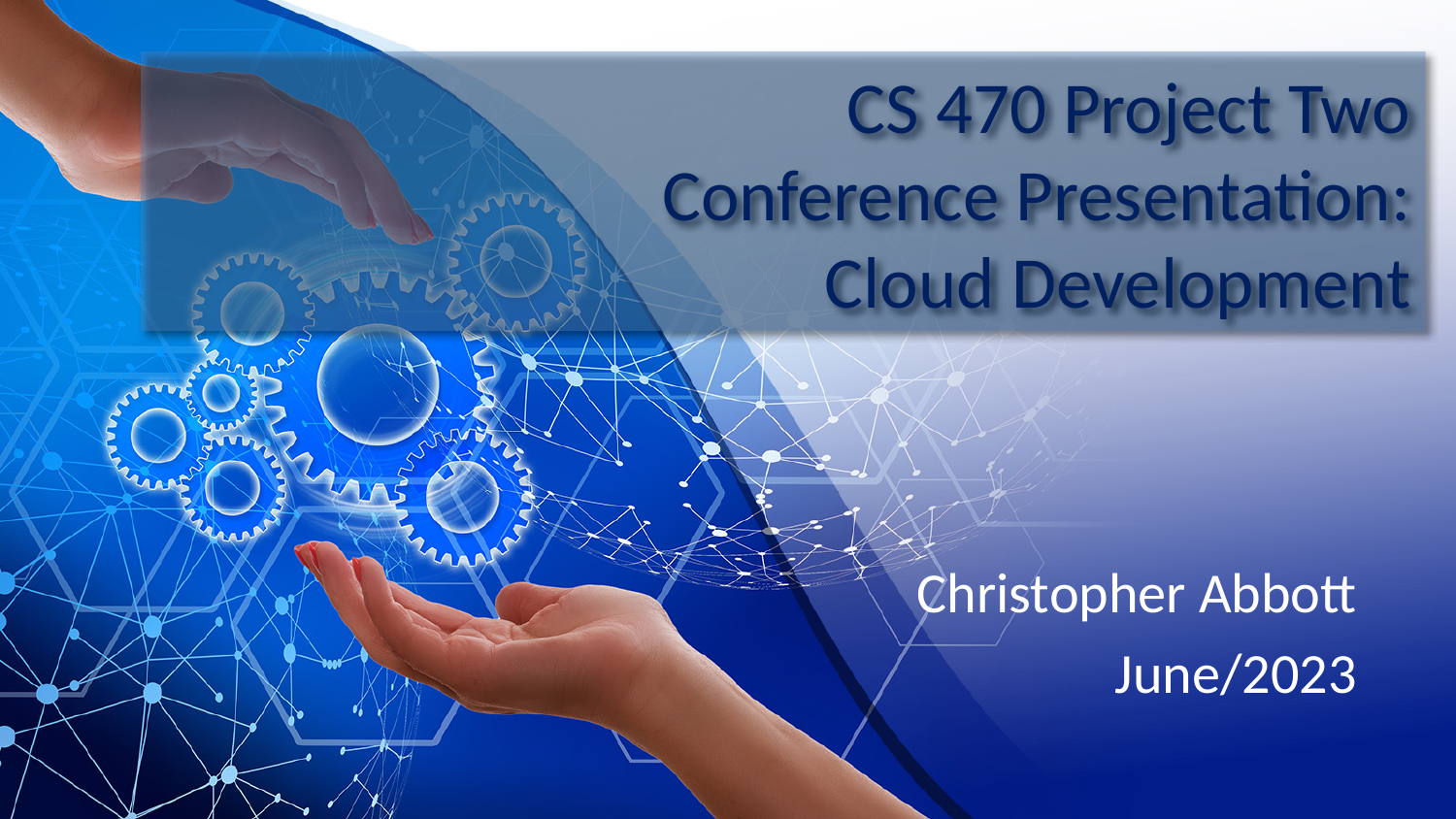

# CS 470 Project Two Conference Presentation: Cloud Development
Christopher Abbott
June/2023